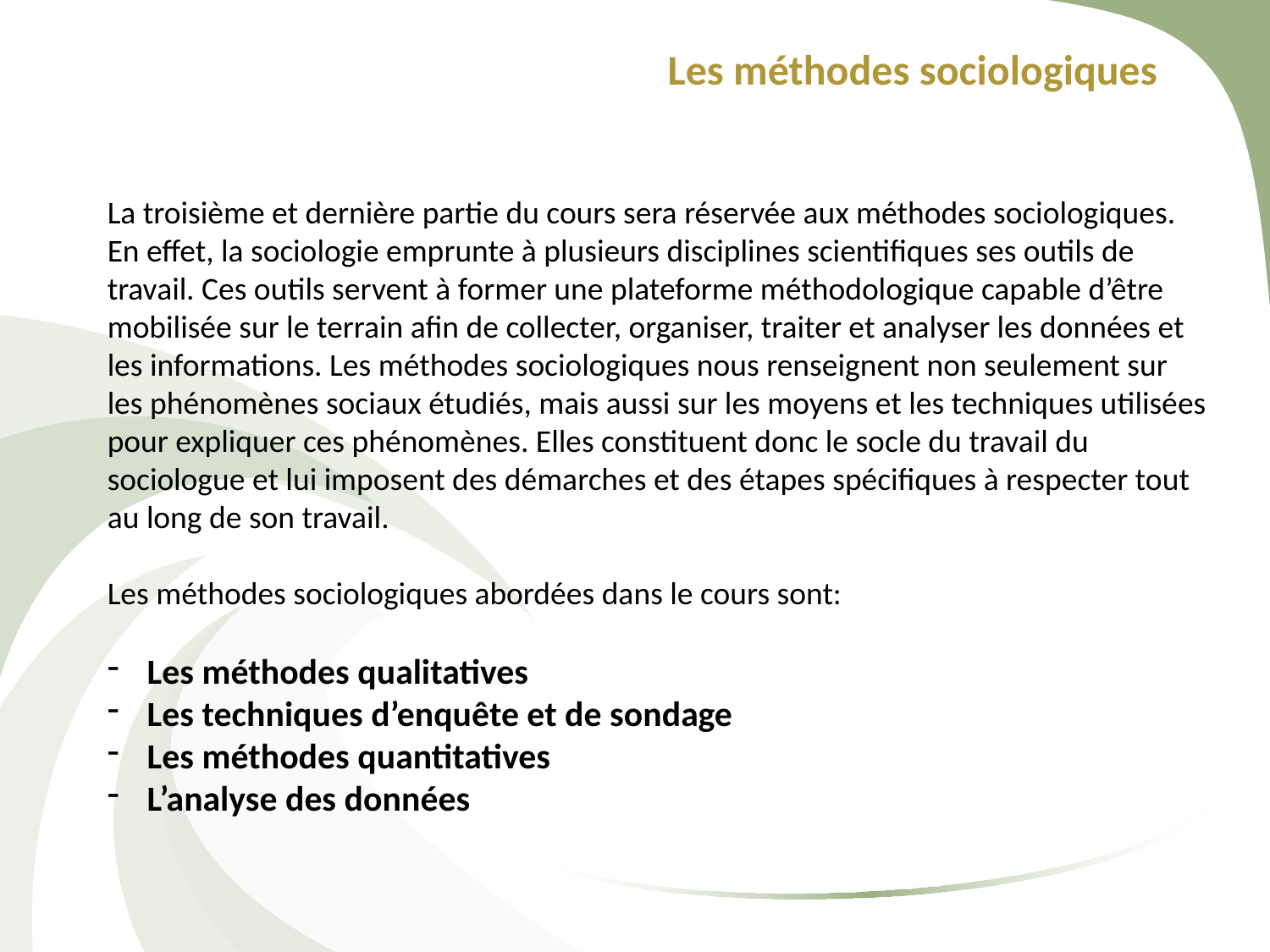

Les méthodes sociologiques
La troisième et dernière partie du cours sera réservée aux méthodes sociologiques. En effet, la sociologie emprunte à plusieurs disciplines scientifiques ses outils de travail. Ces outils servent à former une plateforme méthodologique capable d’être mobilisée sur le terrain afin de collecter, organiser, traiter et analyser les données et les informations. Les méthodes sociologiques nous renseignent non seulement sur les phénomènes sociaux étudiés, mais aussi sur les moyens et les techniques utilisées pour expliquer ces phénomènes. Elles constituent donc le socle du travail du sociologue et lui imposent des démarches et des étapes spécifiques à respecter tout au long de son travail.

Les méthodes sociologiques abordées dans le cours sont:

Les méthodes qualitatives
Les techniques d’enquête et de sondage
Les méthodes quantitatives
L’analyse des données